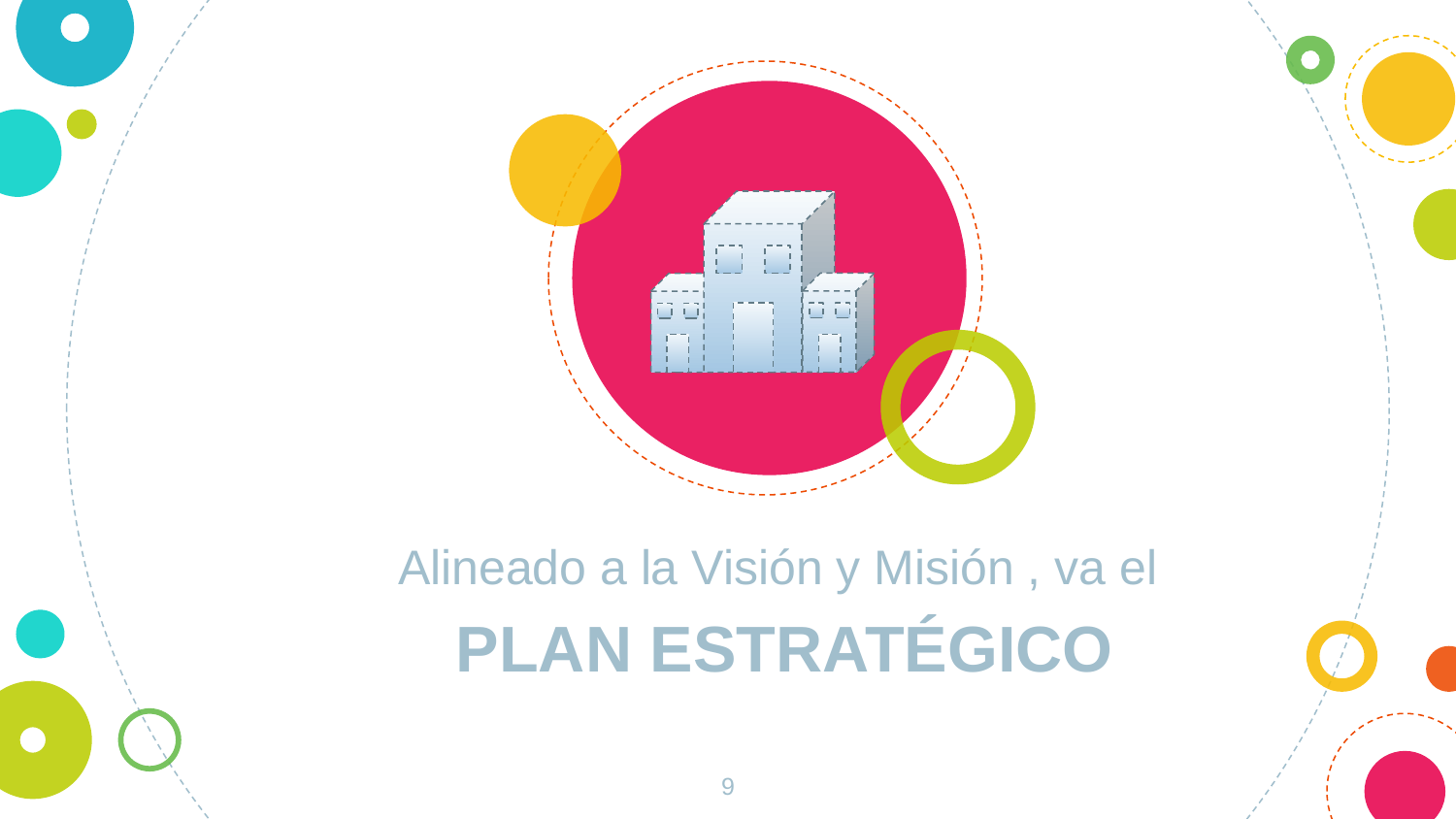

Alineado a la Visión y Misión , va el
PLAN ESTRATÉGICO

9